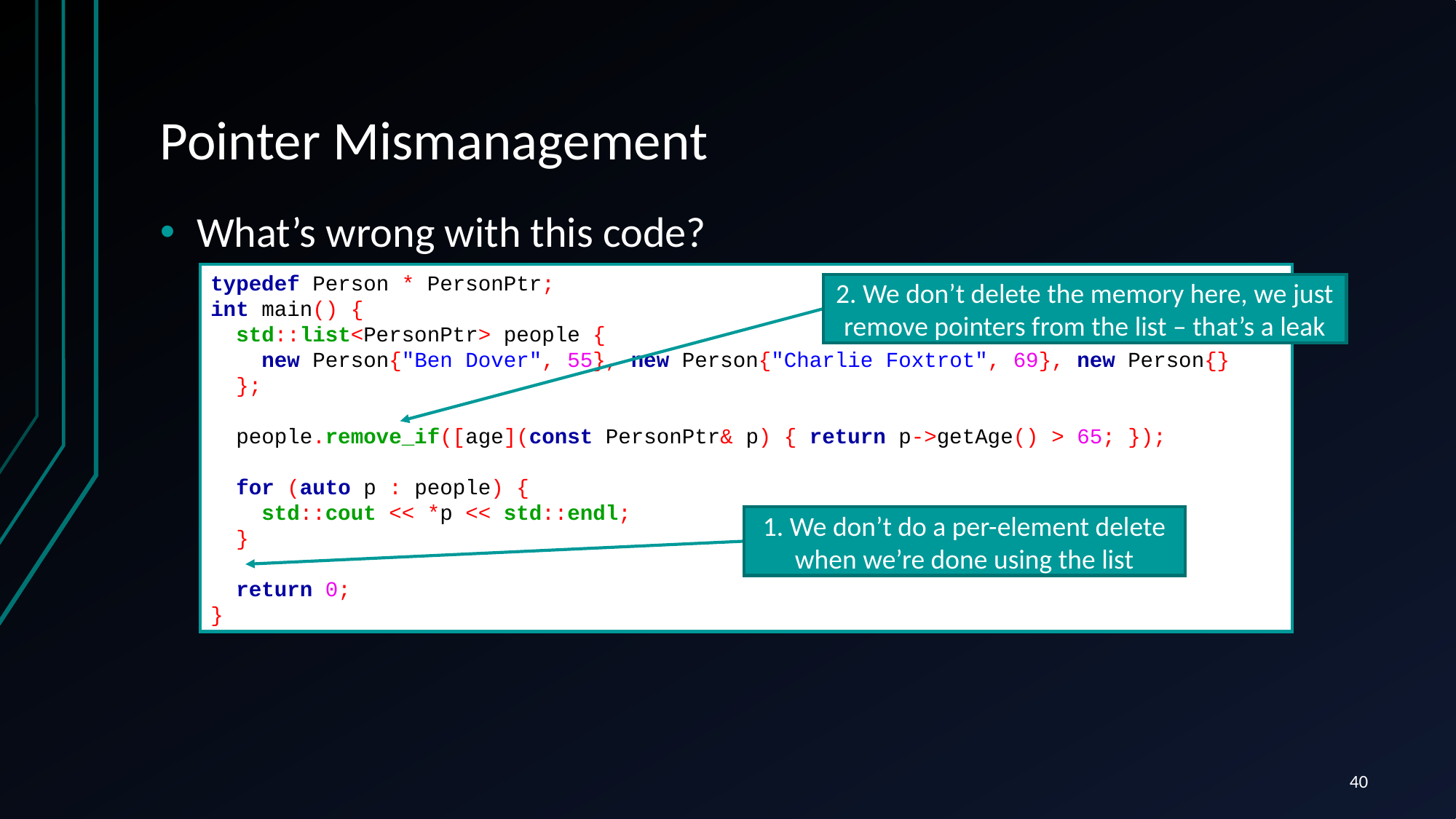

# Pointer Mismanagement
What’s wrong with this code?
typedef Person * PersonPtr;
int main() {
  std::list<PersonPtr> people {
    new Person{"Ben Dover", 55}, new Person{"Charlie Foxtrot", 69}, new Person{}
  };

  people.remove_if([age](const PersonPtr& p) { return p->getAge() > 65; });

  for (auto p : people) {
    std::cout << *p << std::endl;
  }

  return 0;
}
2. We don’t delete the memory here, we just remove pointers from the list – that’s a leak
1. We don’t do a per-element delete when we’re done using the list
40